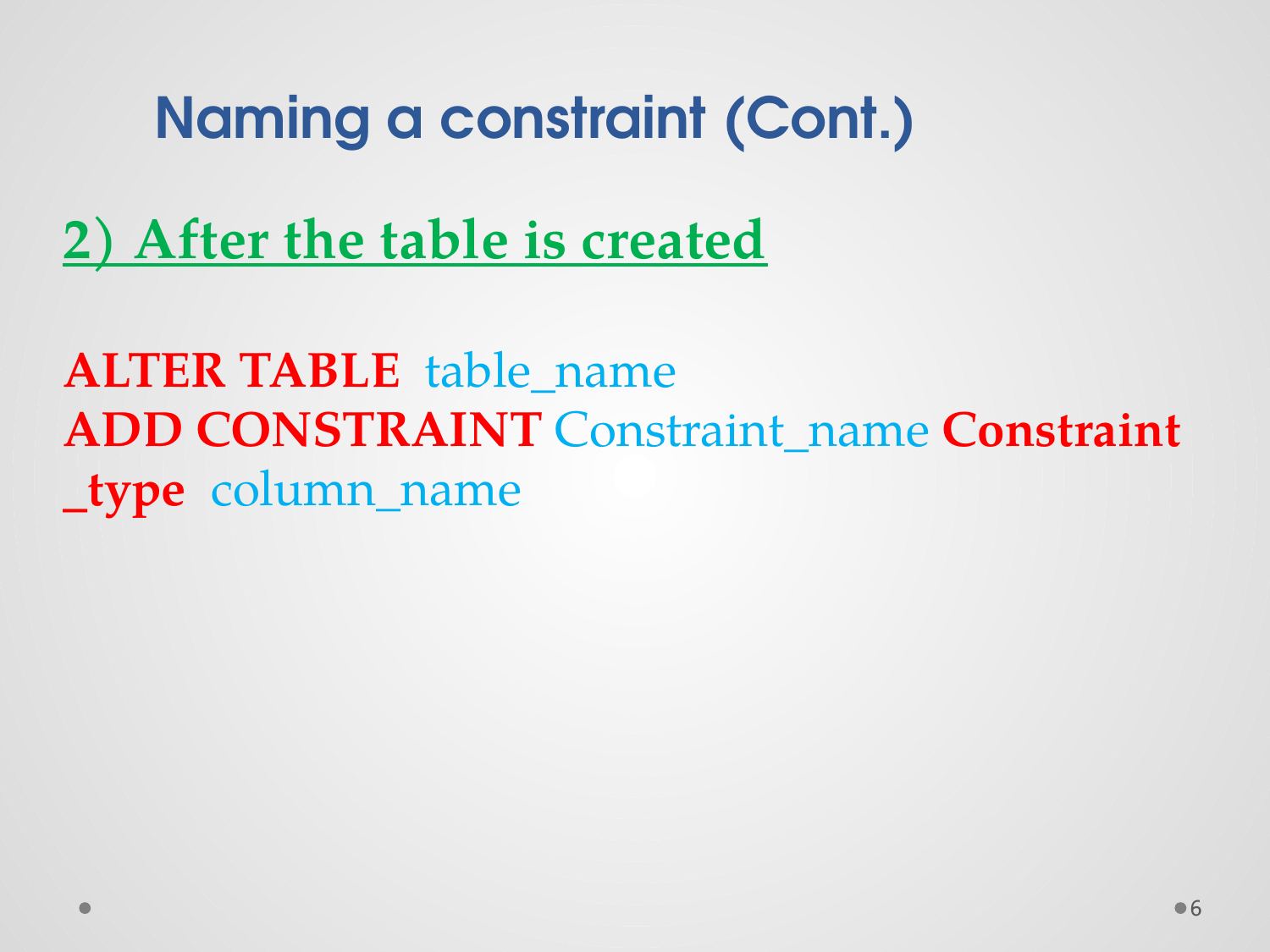

Naming a constraint (Cont.)
2) After the table is created

ALTER TABLE  table_name
ADD CONSTRAINT Constraint_name Constraint _type  column_name

6